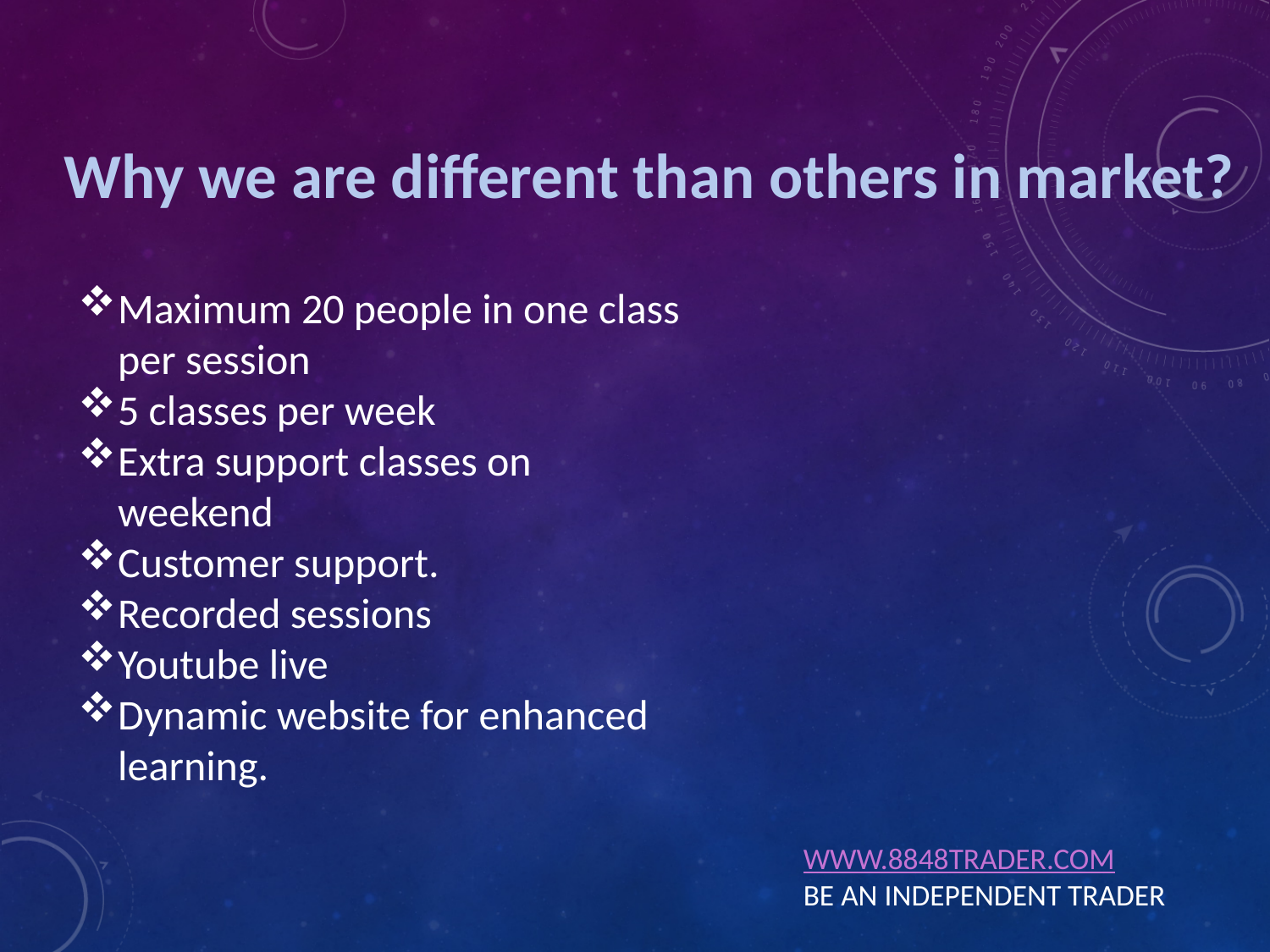

Why we are different than others in market?
Maximum 20 people in one class per session
5 classes per week
Extra support classes on weekend
Customer support.
Recorded sessions
Youtube live
Dynamic website for enhanced learning.

www.8848trader.com
Be an INDEPENDENT TRADER